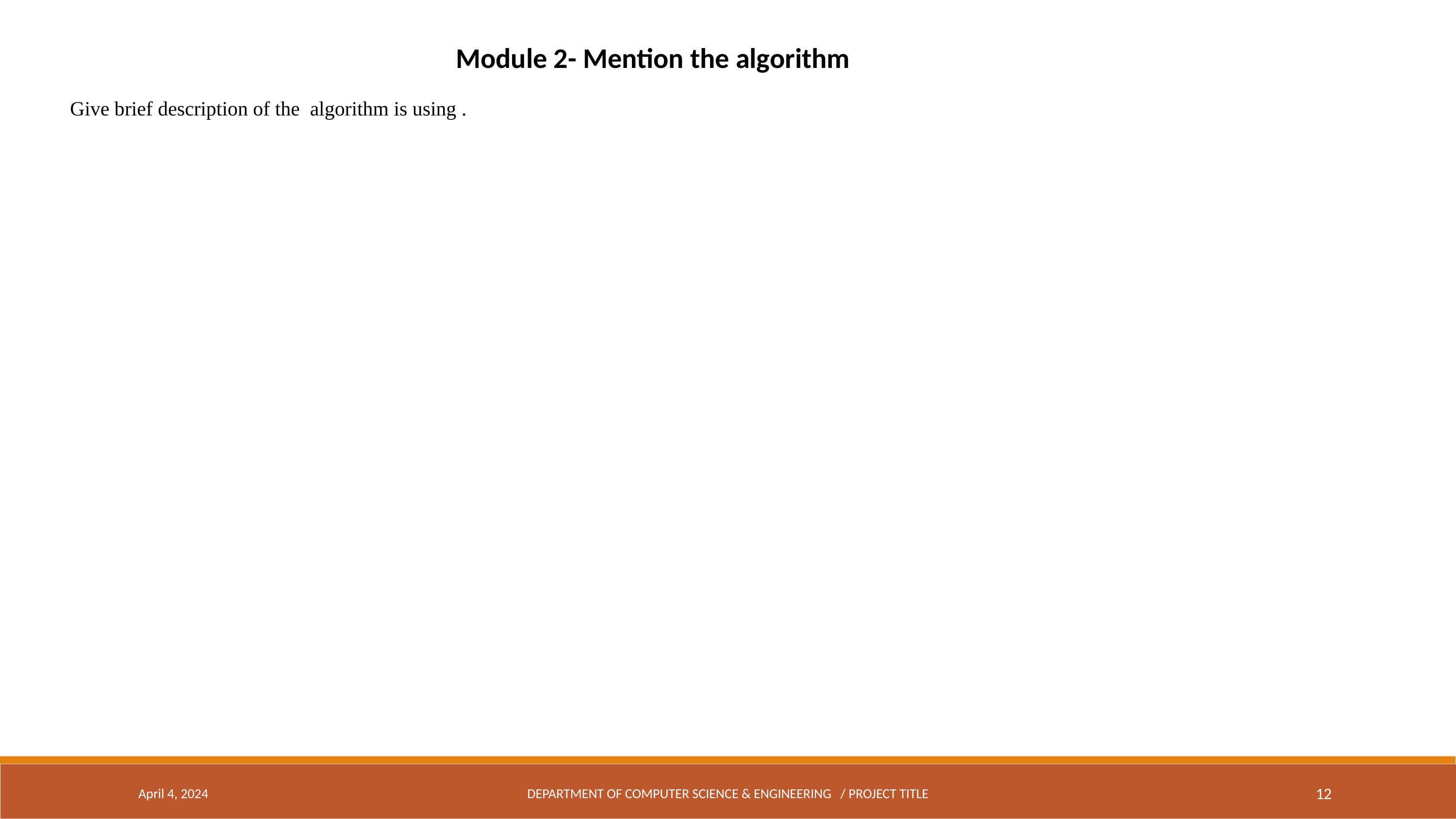

Module 2- Mention the algorithm

Give brief description of the  algorithm is using .

April 4, 2024
DEPARTMENT OF COMPUTER SCIENCE & ENGINEERING   / PROJECT TITLE
12